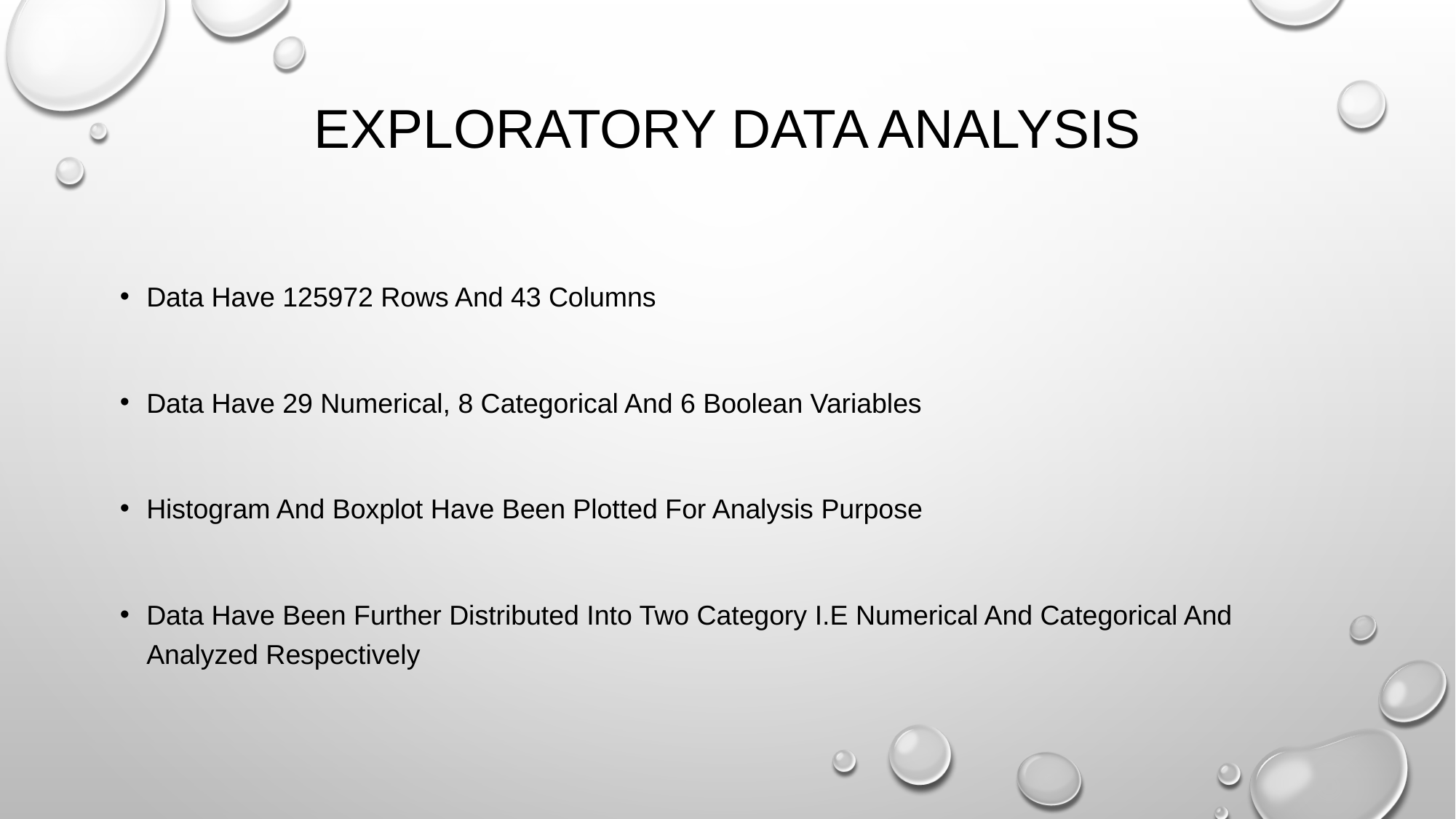

# Exploratory data analysis
Data Have 125972 Rows And 43 Columns

Data Have 29 Numerical, 8 Categorical And 6 Boolean Variables

Histogram And Boxplot Have Been Plotted For Analysis Purpose

Data Have Been Further Distributed Into Two Category I.E Numerical And Categorical And Analyzed Respectively